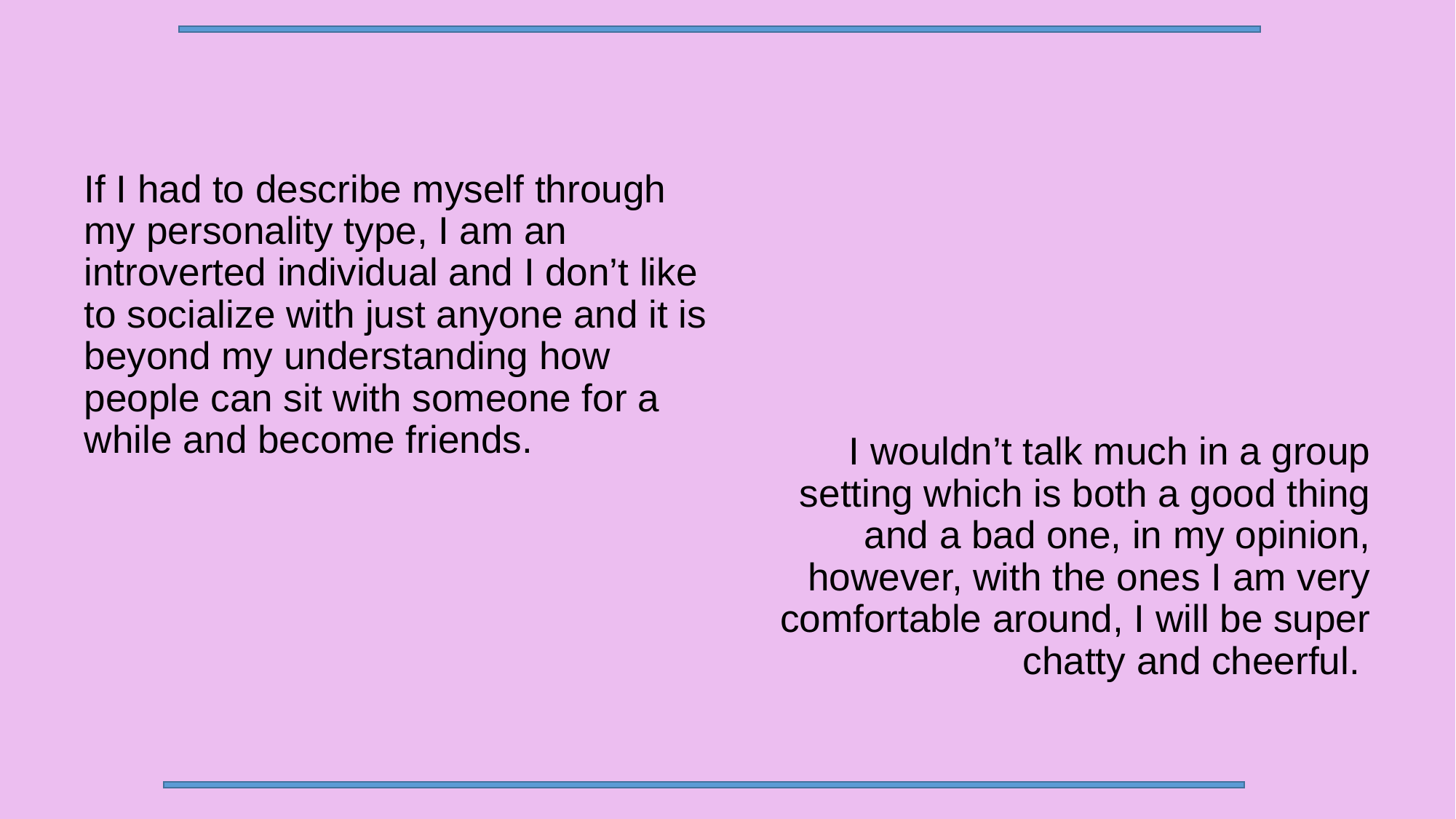

If I had to describe myself through my personality type, I am an introverted individual and I don’t like to socialize with just anyone and it is beyond my understanding how people can sit with someone for a while and become friends.

I wouldn’t talk much in a group setting which is both a good thing and a bad one, in my opinion, however, with the ones I am very comfortable around, I will be super chatty and cheerful.